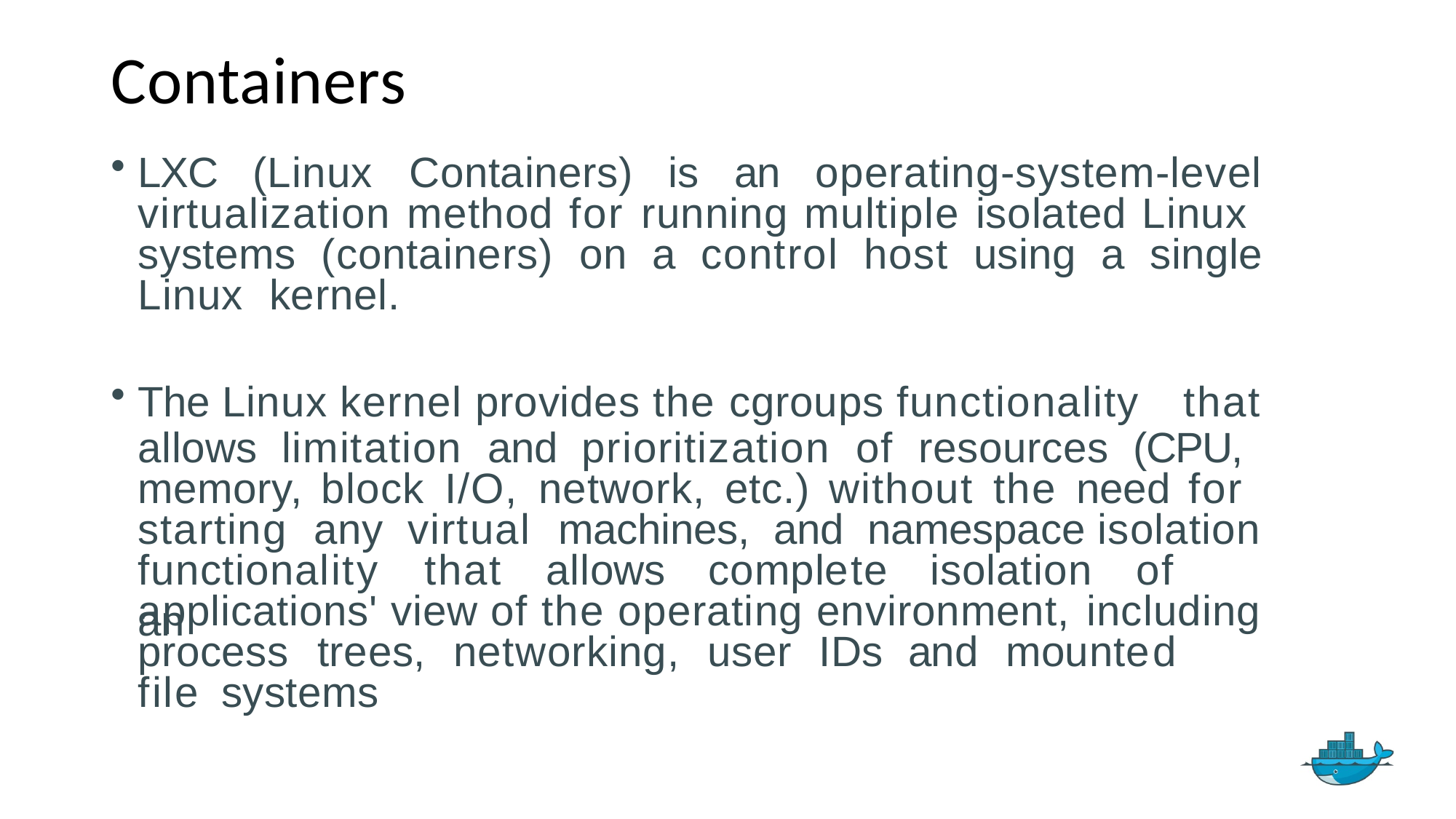

# Containers
LXC
(Linux	Containers)	is	an	operating-system-level
virtualization method for running multiple isolated Linux  systems (containers) on a control host using a single Linux  kernel.
The Linux kernel provides the cgroups functionality   that
allows limitation and prioritization of resources (CPU,  memory, block I/O, network, etc.) without the need for  starting  any  virtual  machines,  and  namespace isolation
functionality	that	allows	complete	isolation	of	an
applications' view of the operating environment, including
process	trees,	networking,	user	IDs	and	mounted	file  systems